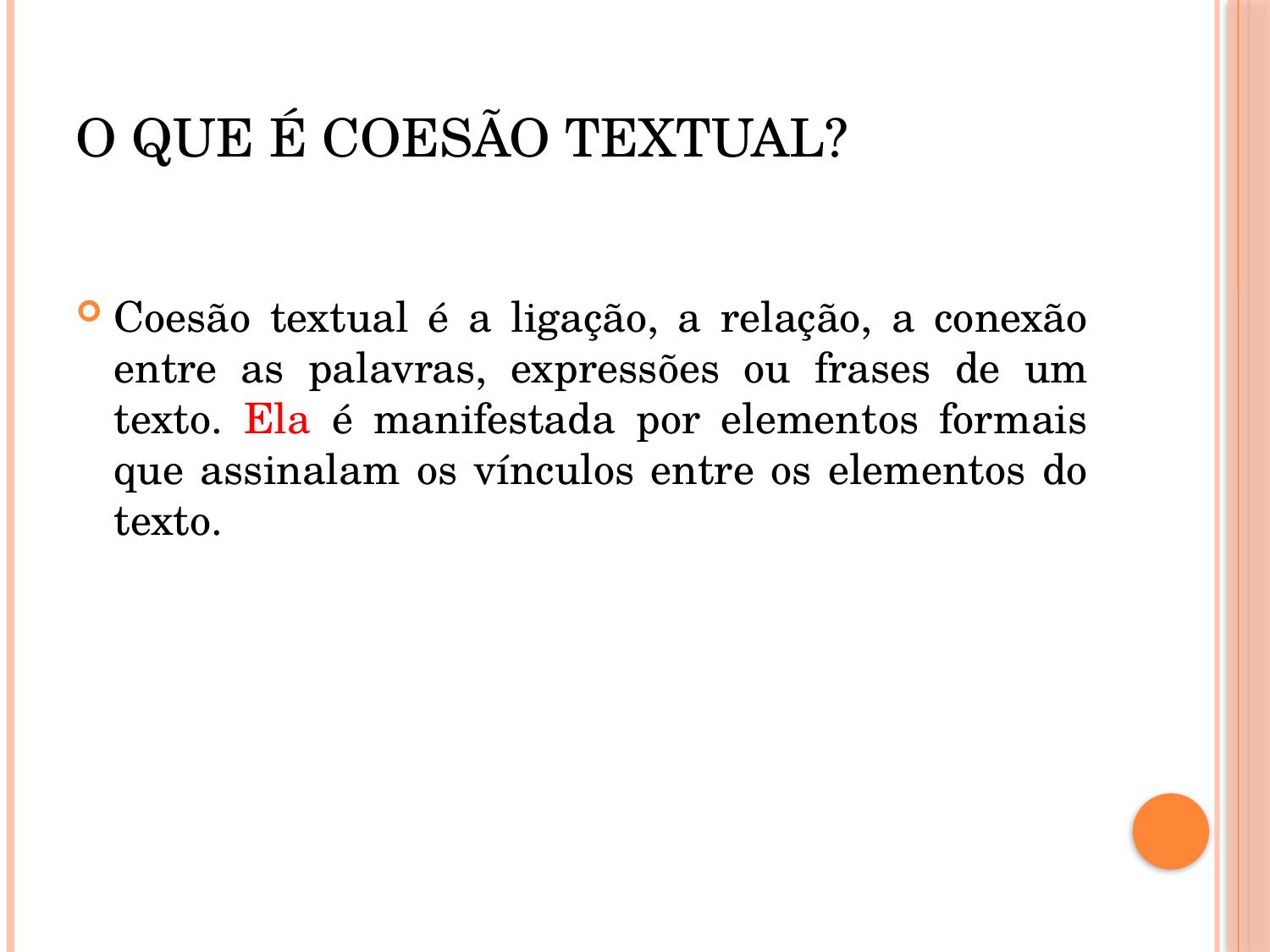

O que é Coesão Textual?

Coesão textual é a ligação, a relação, a conexão entre as palavras, expressões ou frases de um texto. Ela é manifestada por elementos formais que assinalam os vínculos entre os elementos do texto.